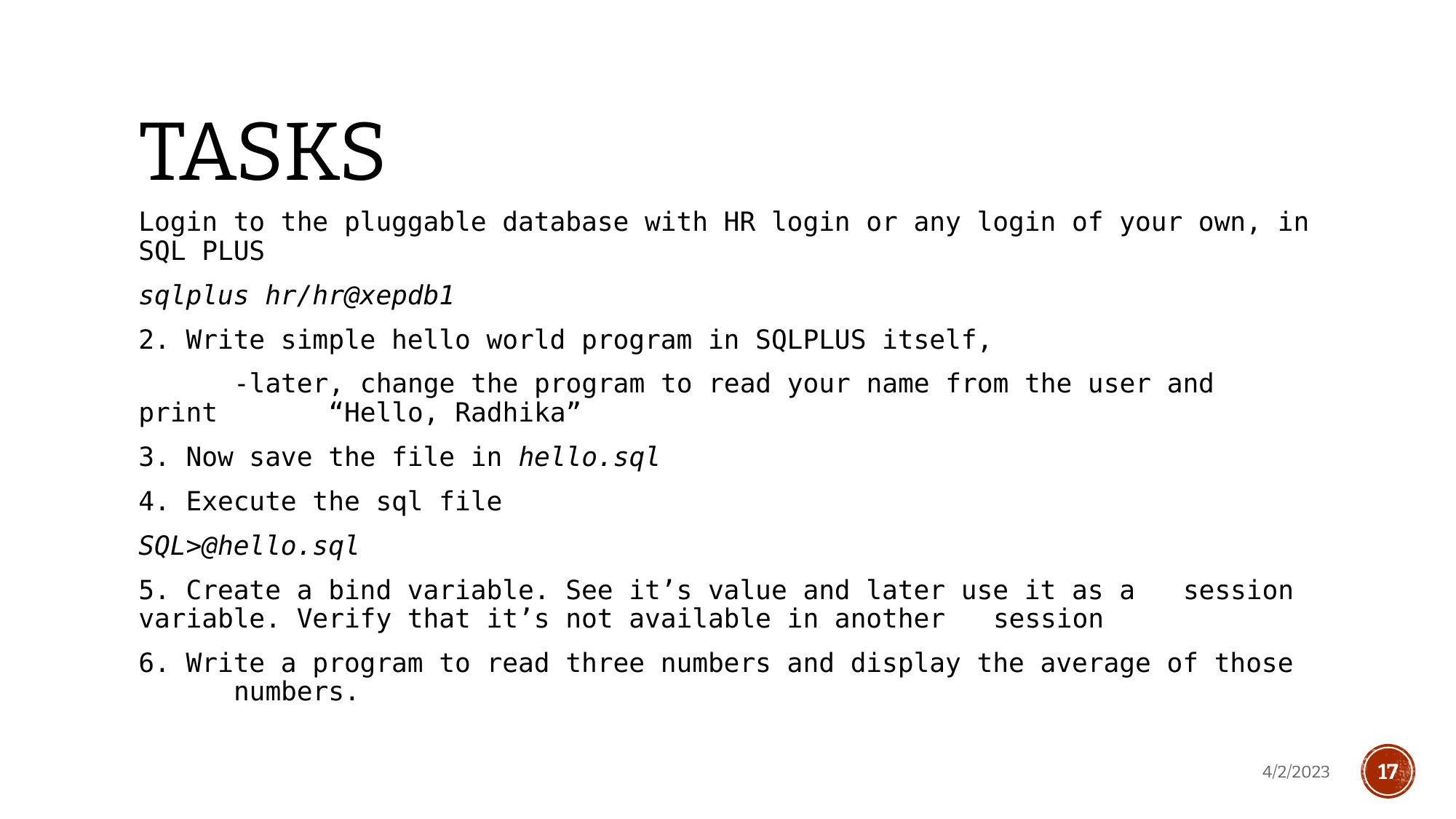

# Tasks
Login to the pluggable database with HR login or any login of your own, in SQL PLUS
sqlplus hr/hr@xepdb1
2. Write simple hello world program in SQLPLUS itself,
	-later, change the program to read your name from the user and 	print 	“Hello, Radhika”
3. Now save the file in hello.sql
4. Execute the sql file
SQL>@hello.sql
5. Create a bind variable. See it’s value and later use it as a 	session variable. Verify that it’s not available in another 	session
6. Write a program to read three numbers and display the average of those 	numbers.

4/2/2023
17